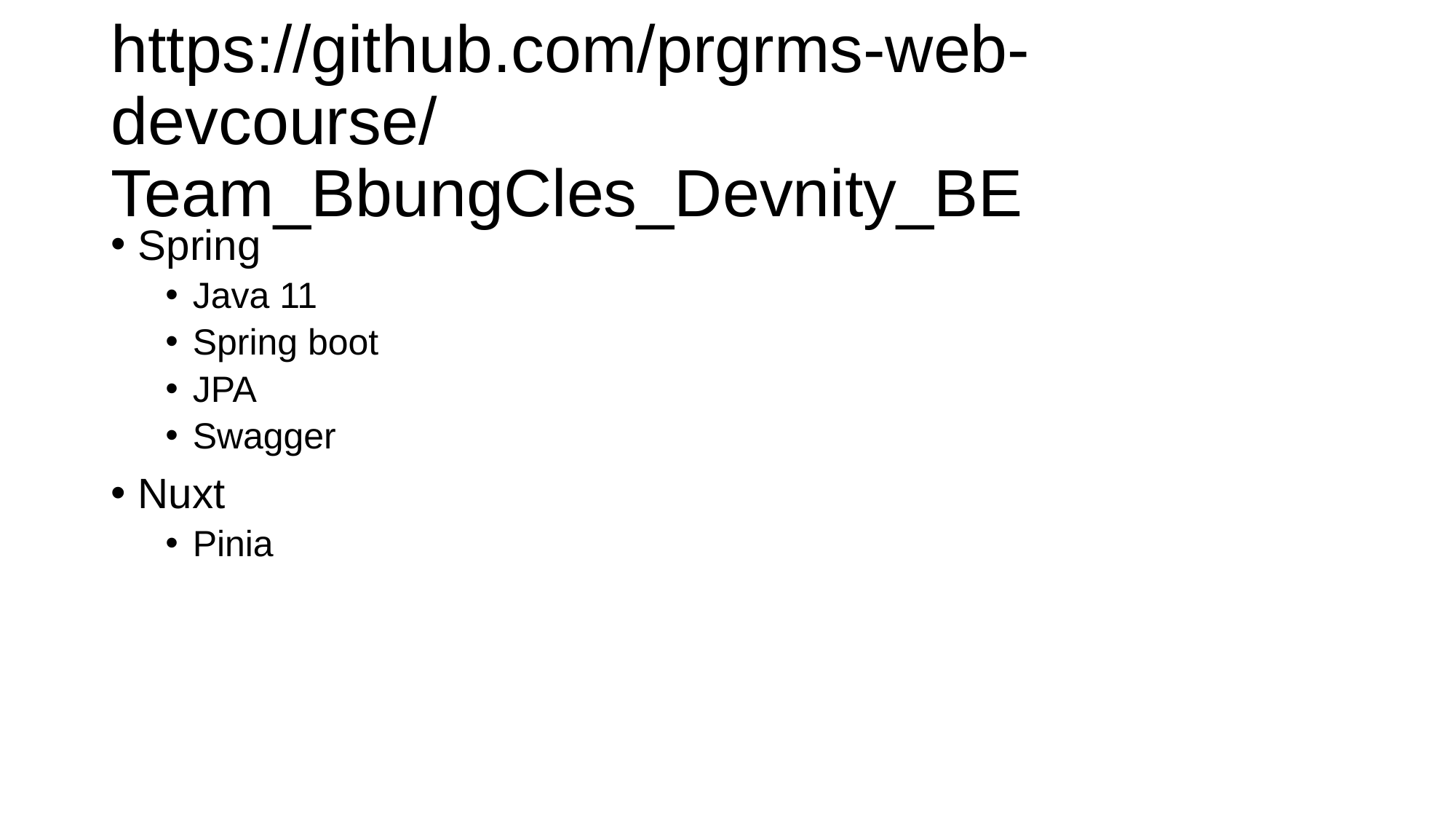

# https://github.com/prgrms-web-devcourse/Team_BbungCles_Devnity_BE
Spring
Java 11
Spring boot
JPA
Swagger
Nuxt
Pinia